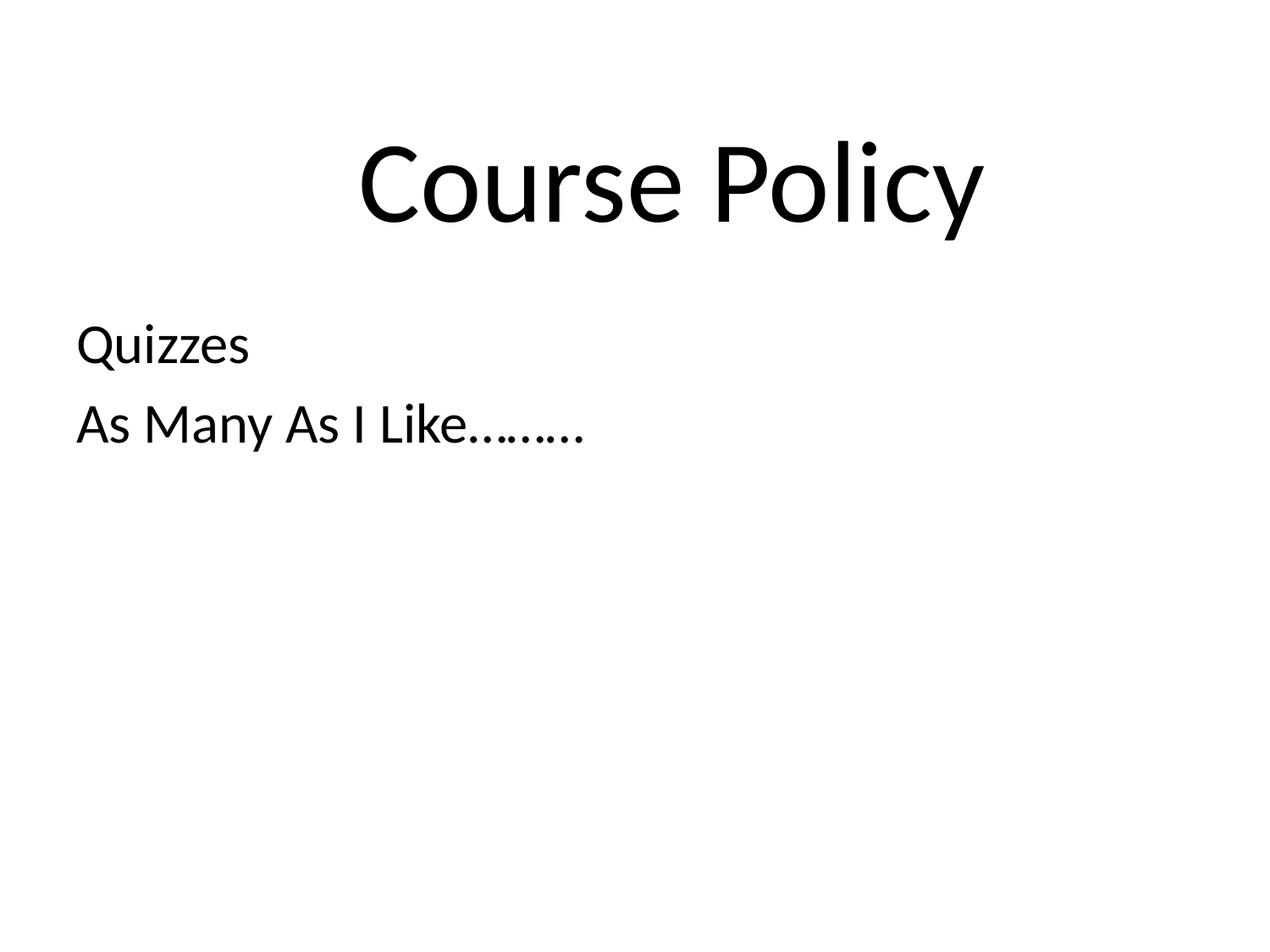

# Course Policy

Quizzes
As Many As I Like………